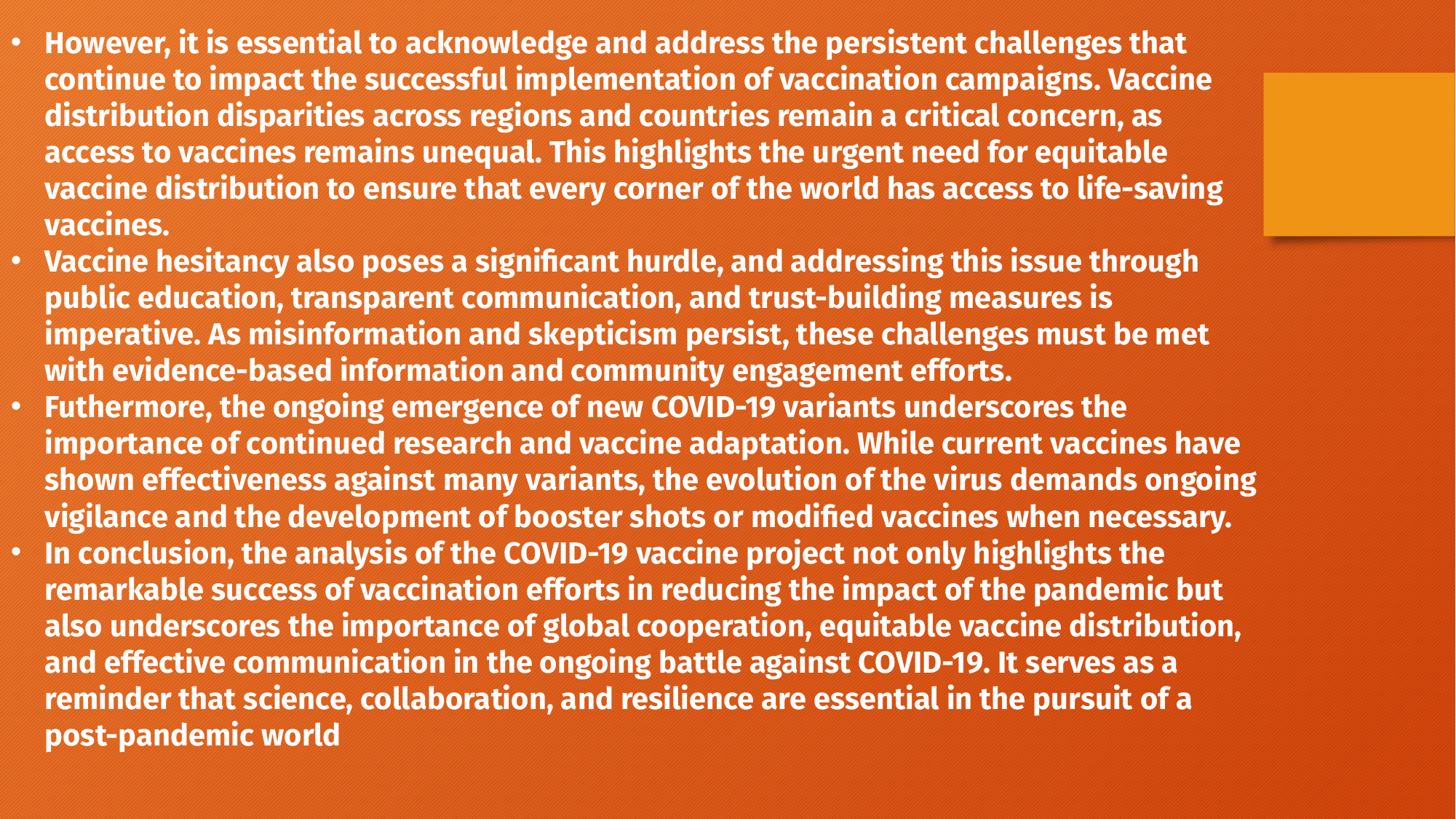

However, it is essential to acknowledge and address the persistent challenges that continue to impact the successful implementation of vaccination campaigns. Vaccine distribution disparities across regions and countries remain a critical concern, as access to vaccines remains unequal. This highlights the urgent need for equitable vaccine distribution to ensure that every corner of the world has access to life-saving vaccines.
Vaccine hesitancy also poses a significant hurdle, and addressing this issue through public education, transparent communication, and trust-building measures is imperative. As misinformation and skepticism persist, these challenges must be met with evidence-based information and community engagement efforts.
Futhermore, the ongoing emergence of new COVID-19 variants underscores the importance of continued research and vaccine adaptation. While current vaccines have shown effectiveness against many variants, the evolution of the virus demands ongoing vigilance and the development of booster shots or modified vaccines when necessary.
In conclusion, the analysis of the COVID-19 vaccine project not only highlights the remarkable success of vaccination efforts in reducing the impact of the pandemic but also underscores the importance of global cooperation, equitable vaccine distribution, and effective communication in the ongoing battle against COVID-19. It serves as a reminder that science, collaboration, and resilience are essential in the pursuit of a post-pandemic world